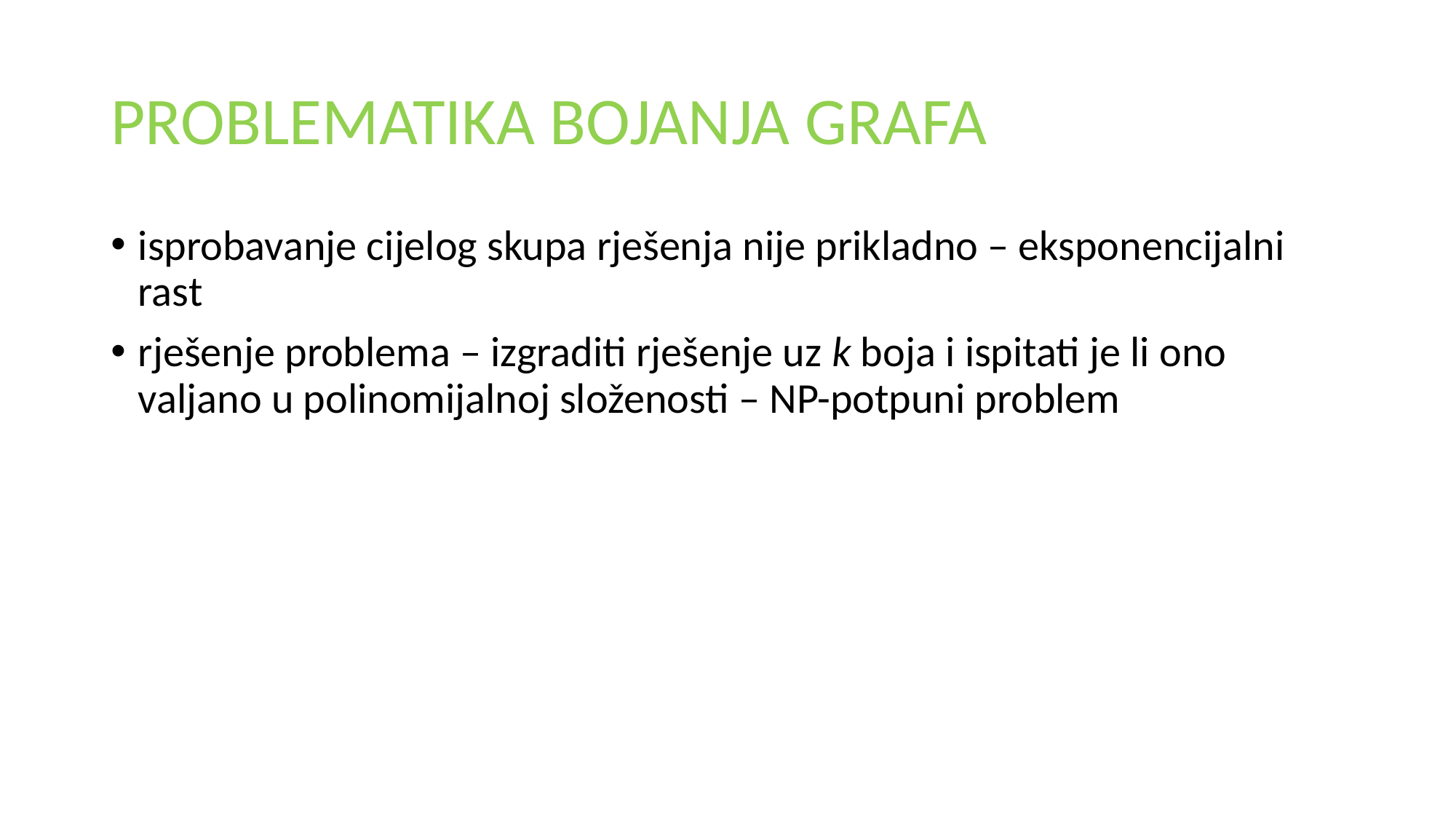

# PROBLEMATIKA BOJANJA GRAFA
isprobavanje cijelog skupa rješenja nije prikladno – eksponencijalni rast
rješenje problema – izgraditi rješenje uz k boja i ispitati je li ono valjano u polinomijalnoj složenosti – NP-potpuni problem